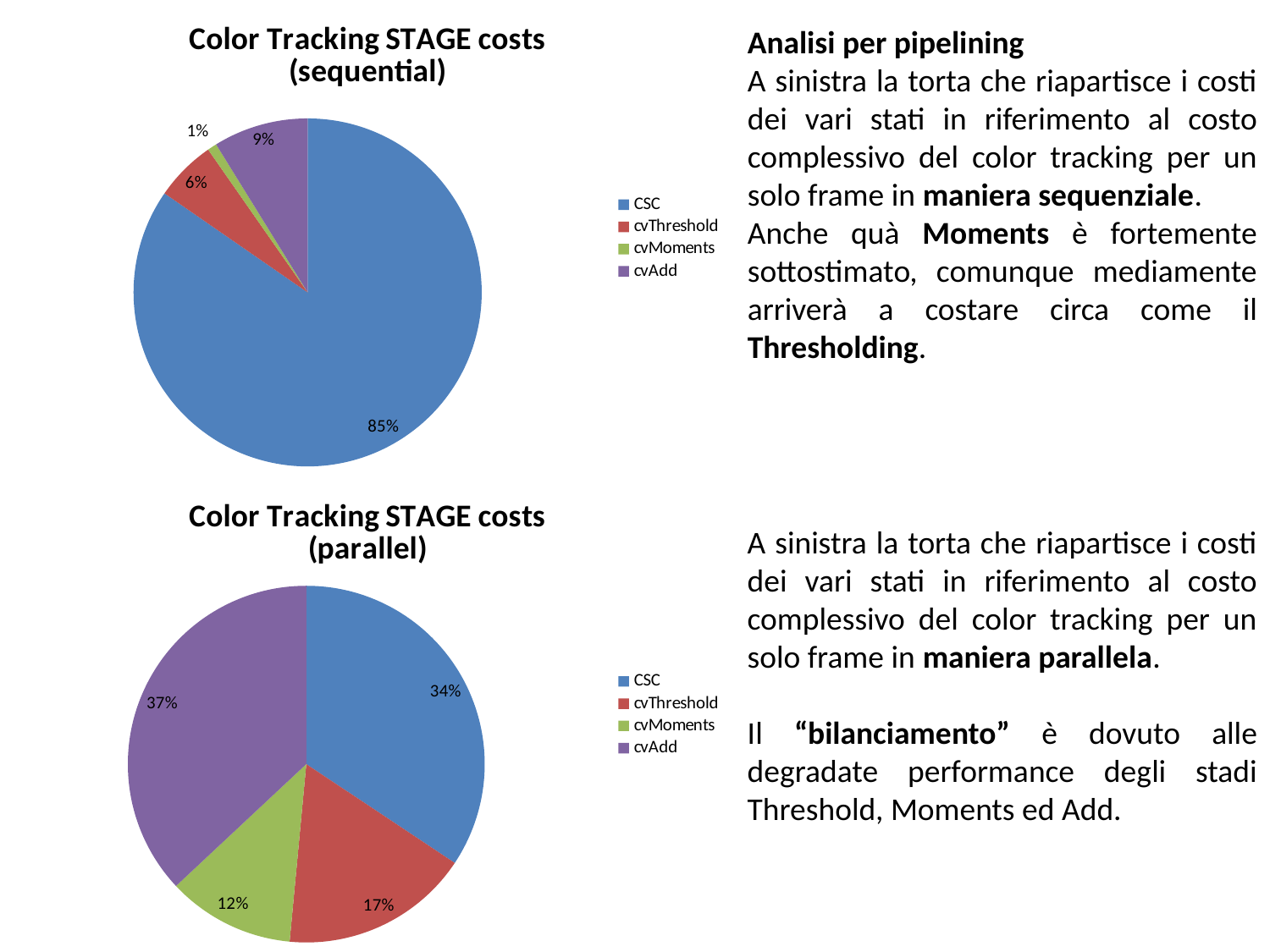

### Chart: Color Tracking STAGE costs
(sequential)

| Category |  |
|---|---|
| CSC | 2729867.0 |
| cvThreshold | 183097.0 |
| cvMoments | 27992.0 |
| cvAdd | 284200.0 |
Analisi per pipelining
A sinistra la torta che riapartisce i costi dei vari stati in riferimento al costo complessivo del color tracking per un solo frame in maniera sequenziale.
Anche quà Moments è fortemente sottostimato, comunque mediamente arriverà a costare circa come il Thresholding.

### Chart: Color Tracking STAGE costs
(parallel)

| Category |  |
|---|---|
| CSC | 224275.0 |
| cvThreshold | 111885.0 |
| cvMoments | 75278.0 |
| cvAdd | 241411.0 |
A sinistra la torta che riapartisce i costi dei vari stati in riferimento al costo complessivo del color tracking per un solo frame in maniera parallela.

Il “bilanciamento” è dovuto alle degradate performance degli stadi Threshold, Moments ed Add.